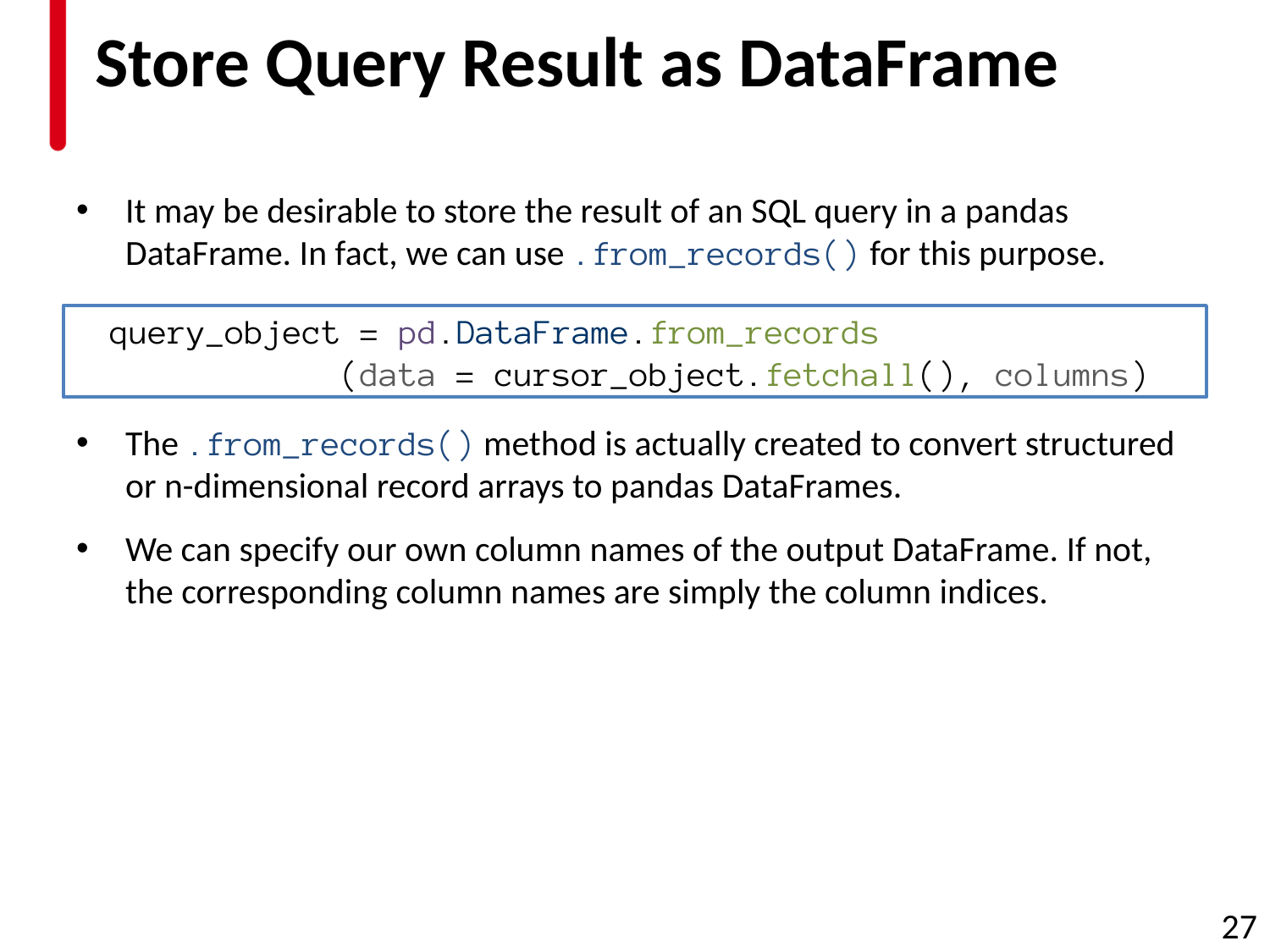

# Store Query Result as DataFrame
It may be desirable to store the result of an SQL query in a pandas DataFrame. In fact, we can use .from_records() for this purpose.

The .from_records() method is actually created to convert structured or n-dimensional record arrays to pandas DataFrames.
We can specify our own column names of the output DataFrame. If not, the corresponding column names are simply the column indices.

query_object = pd.DataFrame.from_records
 (data = cursor_object.fetchall(), columns)